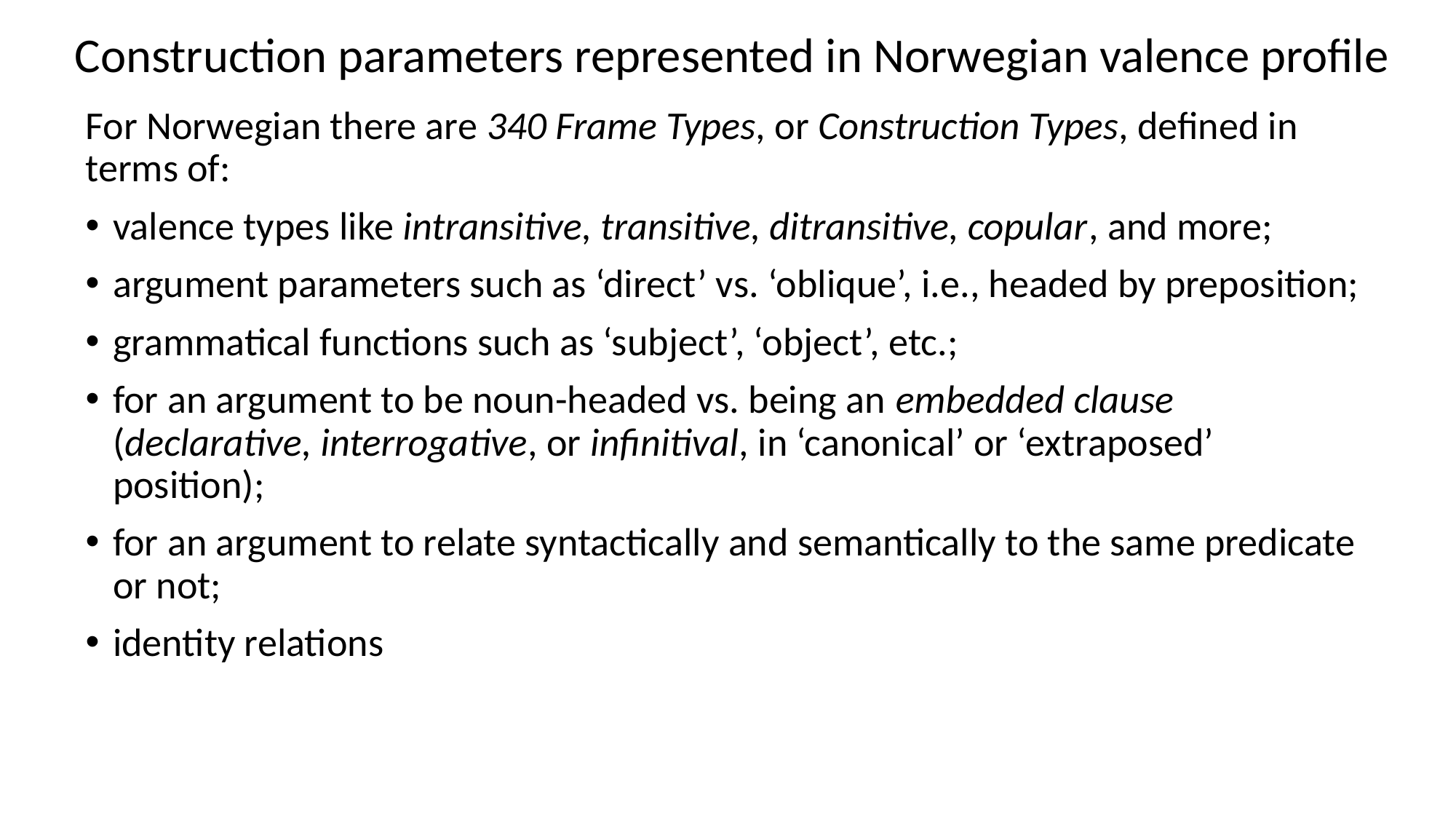

# Construction parameters represented in Norwegian valence profile

For Norwegian there are 340 Frame Types, or Construction Types, defined in terms of:
valence types like intransitive, transitive, ditransitive, copular, and more;
argument parameters such as ‘direct’ vs. ‘oblique’, i.e., headed by preposition;
grammatical functions such as ‘subject’, ‘object’, etc.;
for an argument to be noun-headed vs. being an embedded clause (declarative, interrogative, or infinitival, in ‘canonical’ or ‘extraposed’ position);
for an argument to relate syntactically and semantically to the same predicate or not;
identity relations